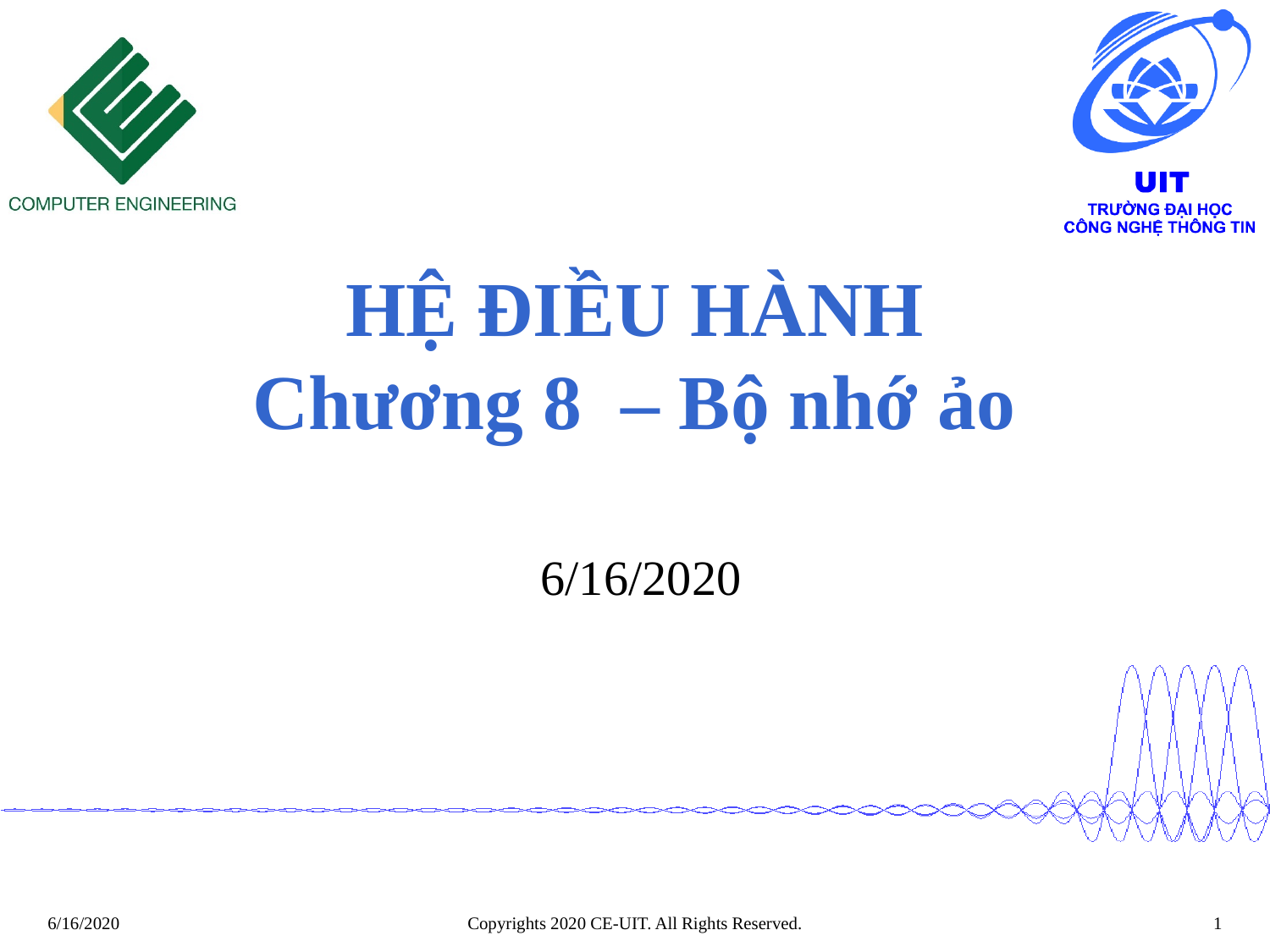

# HỆ ĐIỀU HÀNH Chương 8  – Bộ nhớ ảo
 6/16/2020
Copyrights 2020 CE-UIT. All Rights Reserved.
1
6/16/2020